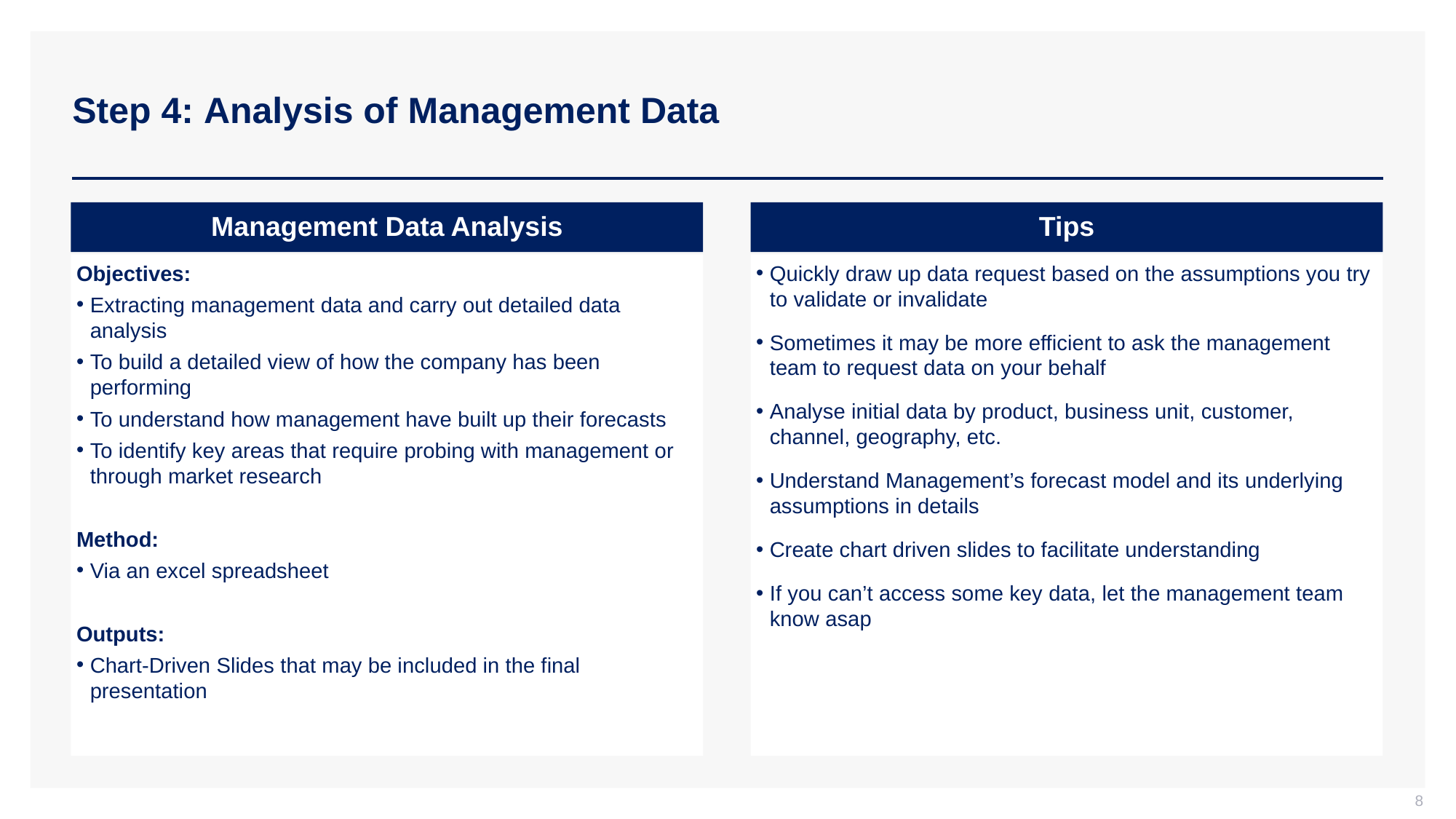

# Step 4: Analysis of Management Data
Management Data Analysis
Tips
Objectives:
Extracting management data and carry out detailed data analysis
To build a detailed view of how the company has been performing
To understand how management have built up their forecasts
To identify key areas that require probing with management or through market research

Method:
Via an excel spreadsheet

Outputs:
Chart-Driven Slides that may be included in the final presentation
Quickly draw up data request based on the assumptions you try to validate or invalidate
Sometimes it may be more efficient to ask the management team to request data on your behalf
Analyse initial data by product, business unit, customer, channel, geography, etc.
Understand Management’s forecast model and its underlying assumptions in details
Create chart driven slides to facilitate understanding
If you can’t access some key data, let the management team know asap

8